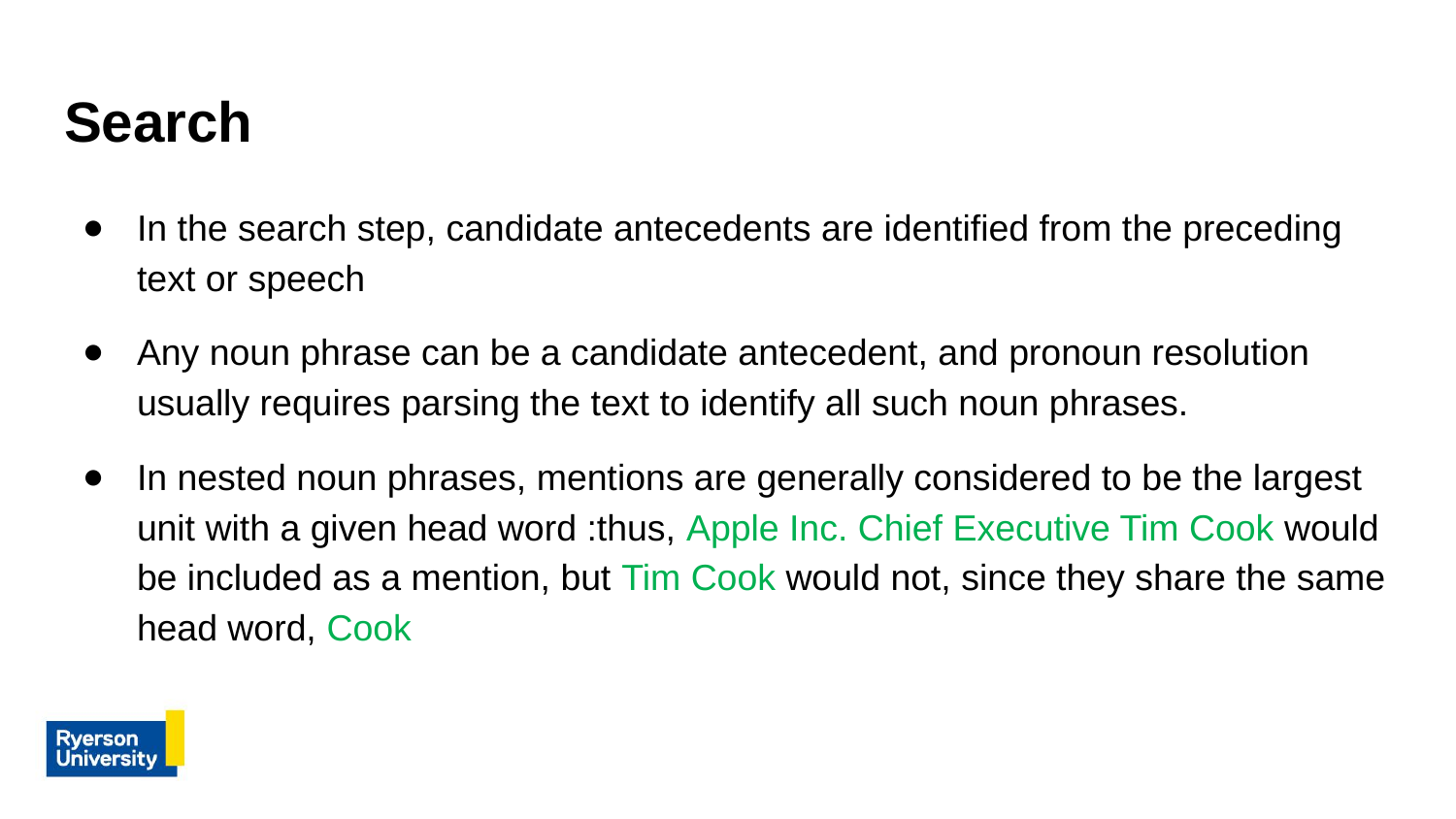

# Search
In the search step, candidate antecedents are identified from the preceding text or speech
Any noun phrase can be a candidate antecedent, and pronoun resolution usually requires parsing the text to identify all such noun phrases.
In nested noun phrases, mentions are generally considered to be the largest unit with a given head word :thus, Apple Inc. Chief Executive Tim Cook would be included as a mention, but Tim Cook would not, since they share the same head word, Cook